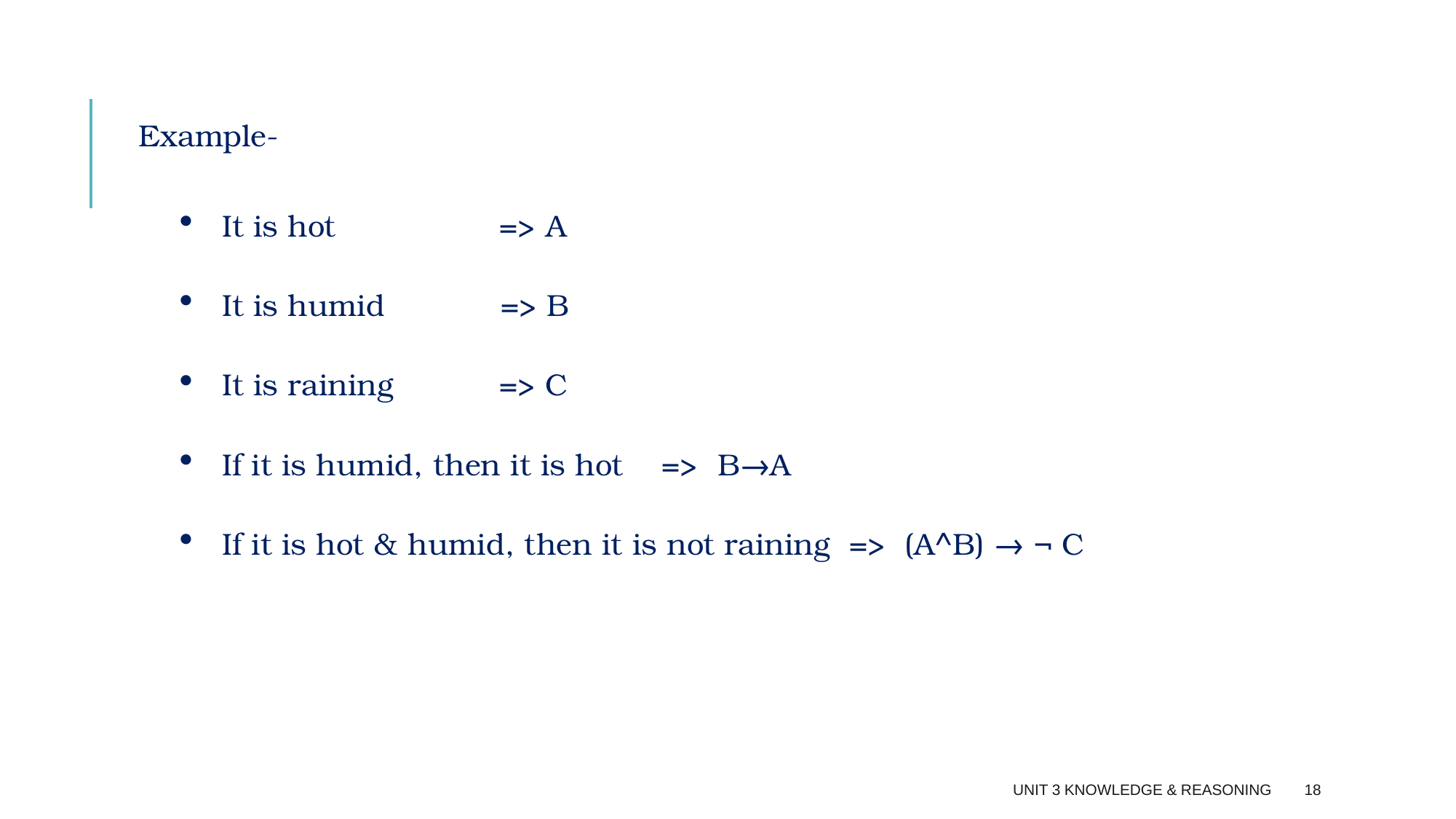

Example-

| It is hot => A |
| --- |
| It is humid => B |
| It is raining => C |
| If it is humid, then it is hot => B→A |
| If it is hot & humid, then it is not raining => (A^B) → ¬ C |
Unit 3 Knowledge & Reasoning
18